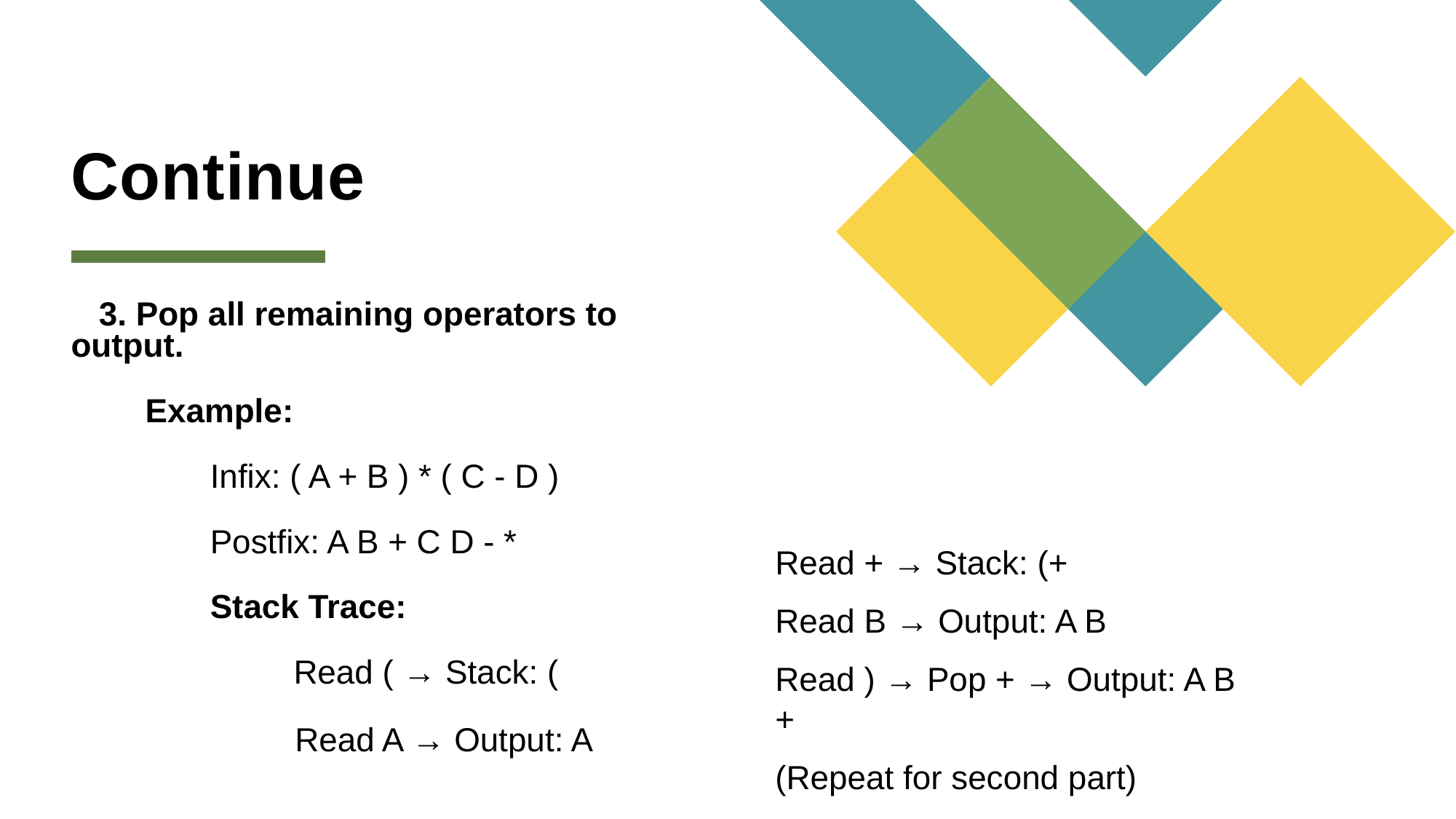

# Continue
   3. Pop all remaining operators to output.
        Example:
               Infix: ( A + B ) * ( C - D )
               Postfix: A B + C D - *
               Stack Trace:
                        Read ( → Stack: (
                      Read A → Output: A

Read + → Stack: (+
Read B → Output: A B
Read ) → Pop + → Output: A B +
(Repeat for second part)